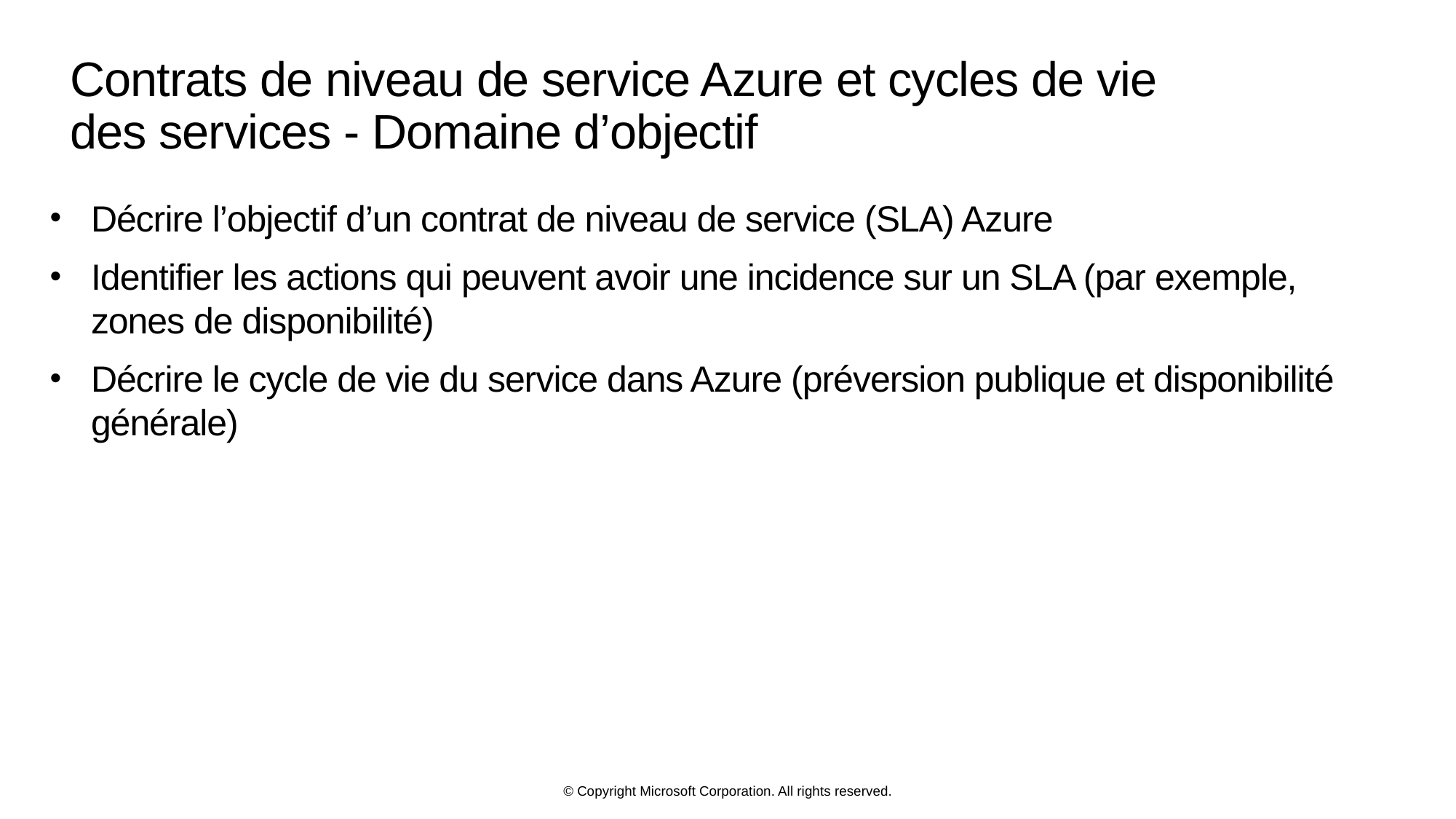

# Contrats de niveau de service Azure et cycles de vie des services - Domaine d’objectif
Décrire l’objectif d’un contrat de niveau de service (SLA) Azure
Identifier les actions qui peuvent avoir une incidence sur un SLA (par exemple,
zones de disponibilité)
Décrire le cycle de vie du service dans Azure (préversion publique et disponibilité générale)